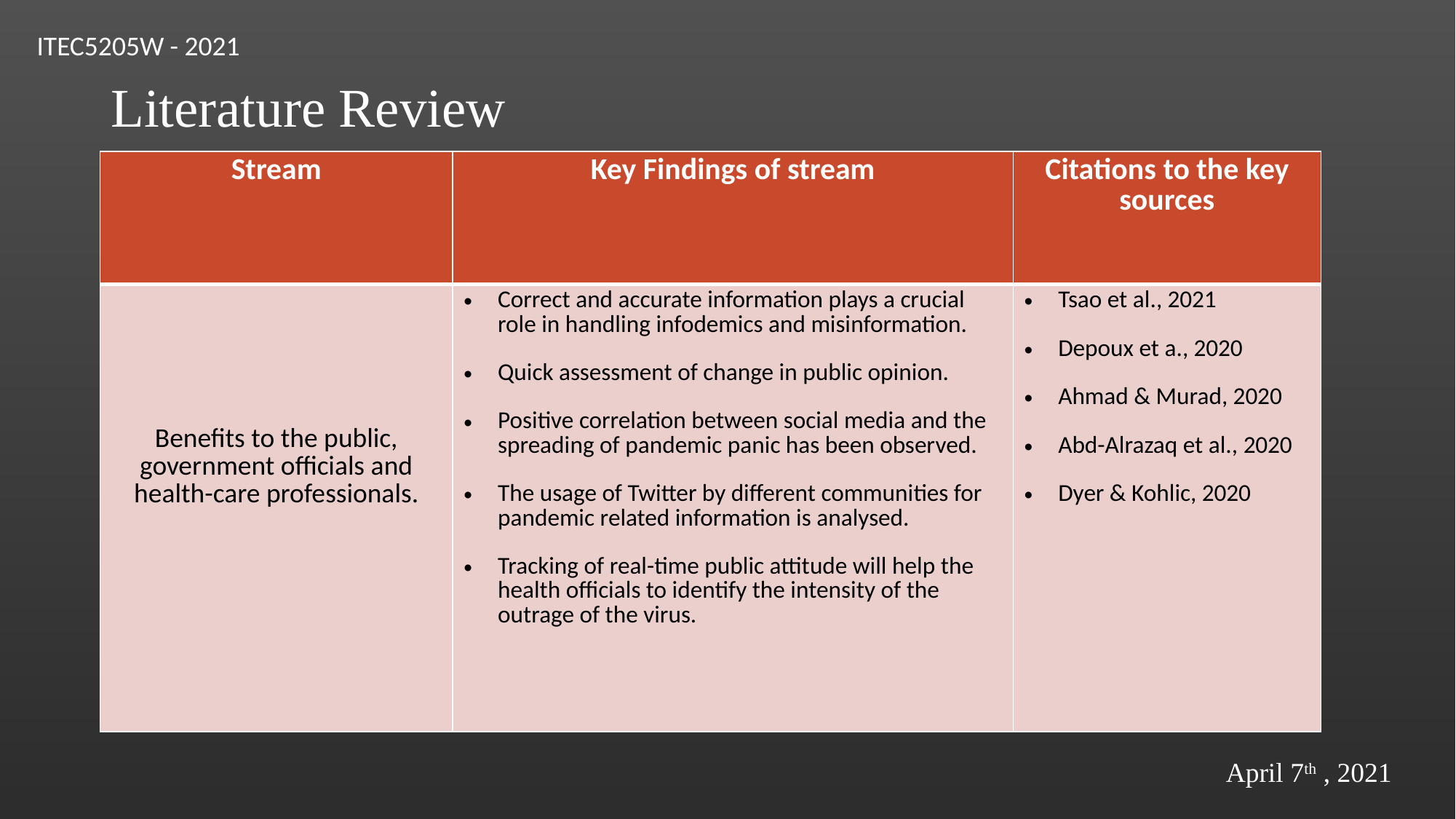

ITEC5205W - 2021
# Literature Review
| Stream | Key Findings of stream | Citations to the key sources |
| --- | --- | --- |
| Benefits to the public, government officials and health-care professionals. | Correct and accurate information plays a crucial role in handling infodemics and misinformation. Quick assessment of change in public opinion. Positive correlation between social media and the spreading of pandemic panic has been observed. The usage of Twitter by different communities for pandemic related information is analysed. Tracking of real-time public attitude will help the health officials to identify the intensity of the outrage of the virus. | Tsao et al., 2021 Depoux et a., 2020 Ahmad & Murad, 2020 Abd-Alrazaq et al., 2020 Dyer & Kohlic, 2020 |
April 7th , 2021